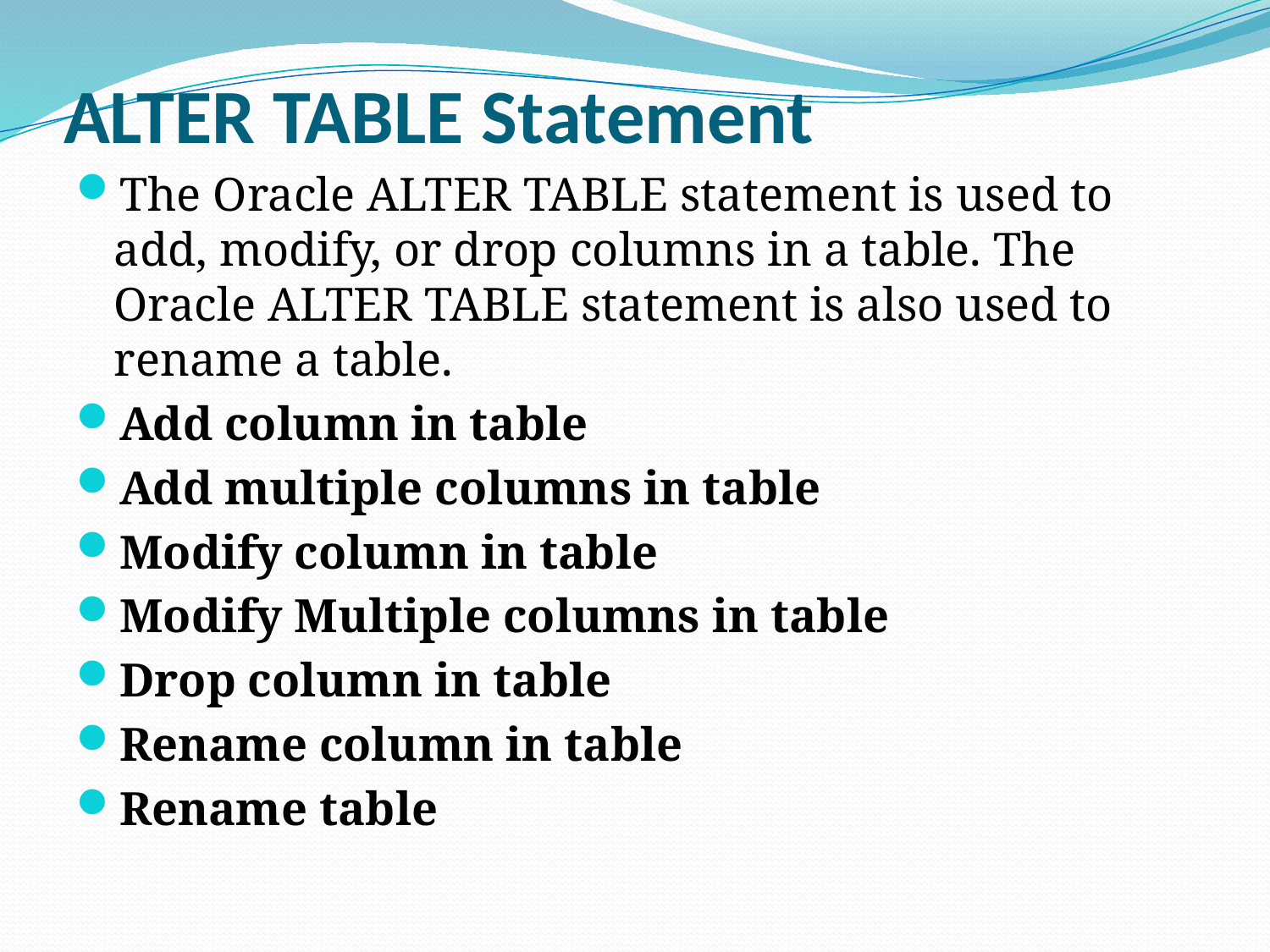

# ALTER TABLE Statement
The Oracle ALTER TABLE statement is used to add, modify, or drop columns in a table. The Oracle ALTER TABLE statement is also used to rename a table.
Add column in table
Add multiple columns in table
Modify column in table
Modify Multiple columns in table
Drop column in table
Rename column in table
Rename table